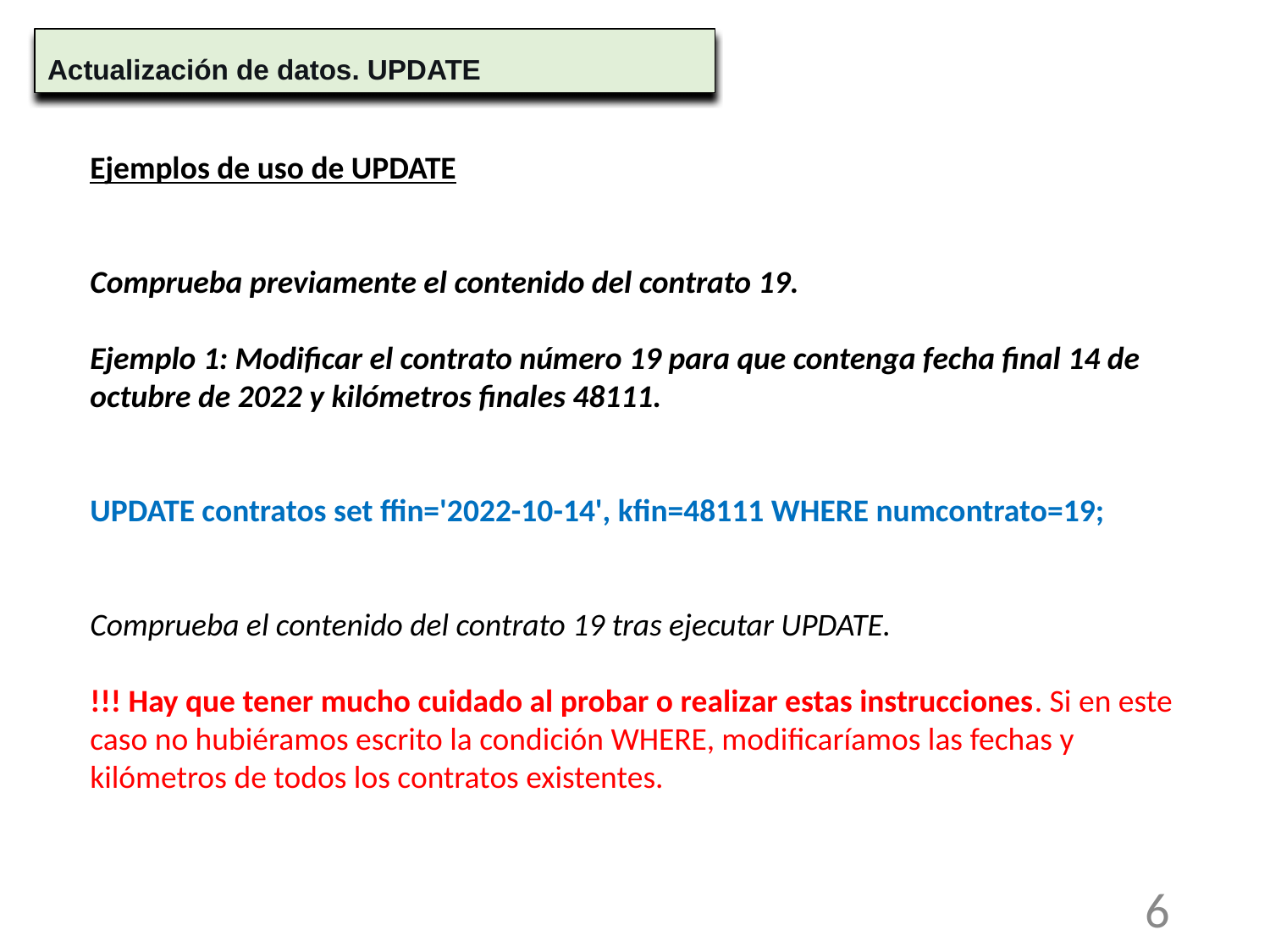

Actualización de datos. UPDATE
Ejemplos de uso de UPDATE

Comprueba previamente el contenido del contrato 19.

Ejemplo 1: Modificar el contrato número 19 para que contenga fecha final 14 de octubre de 2022 y kilómetros finales 48111.

UPDATE contratos set ffin='2022-10-14', kfin=48111 WHERE numcontrato=19;

Comprueba el contenido del contrato 19 tras ejecutar UPDATE.

!!! Hay que tener mucho cuidado al probar o realizar estas instrucciones. Si en este caso no hubiéramos escrito la condición WHERE, modificaríamos las fechas y kilómetros de todos los contratos existentes.
6